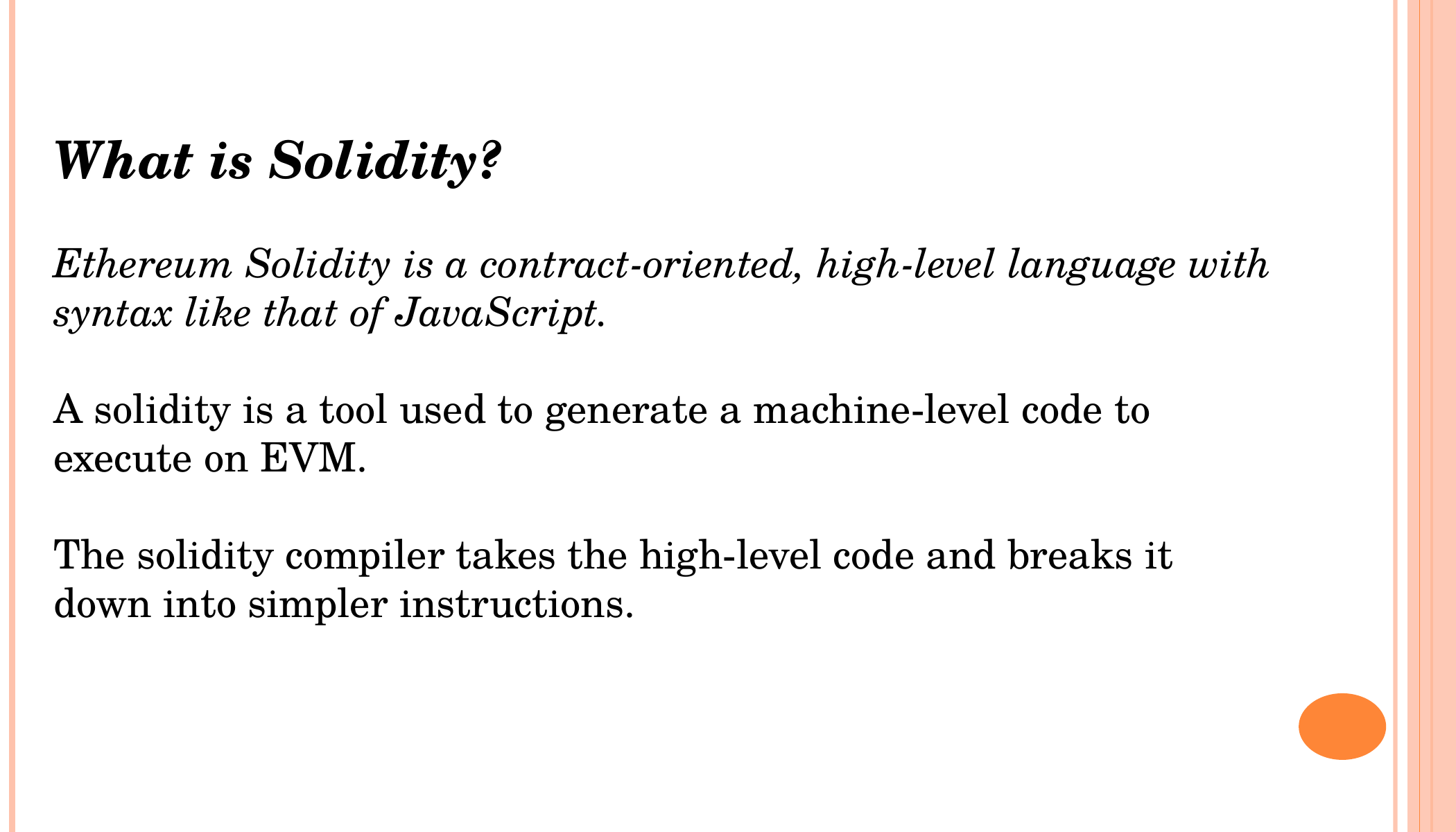

What is Solidity?

Ethereum Solidity is a contract-oriented, high-level language with syntax like that of JavaScript.

A solidity is a tool used to generate a machine-level code to execute on EVM.

The solidity compiler takes the high-level code and breaks it down into simpler instructions.